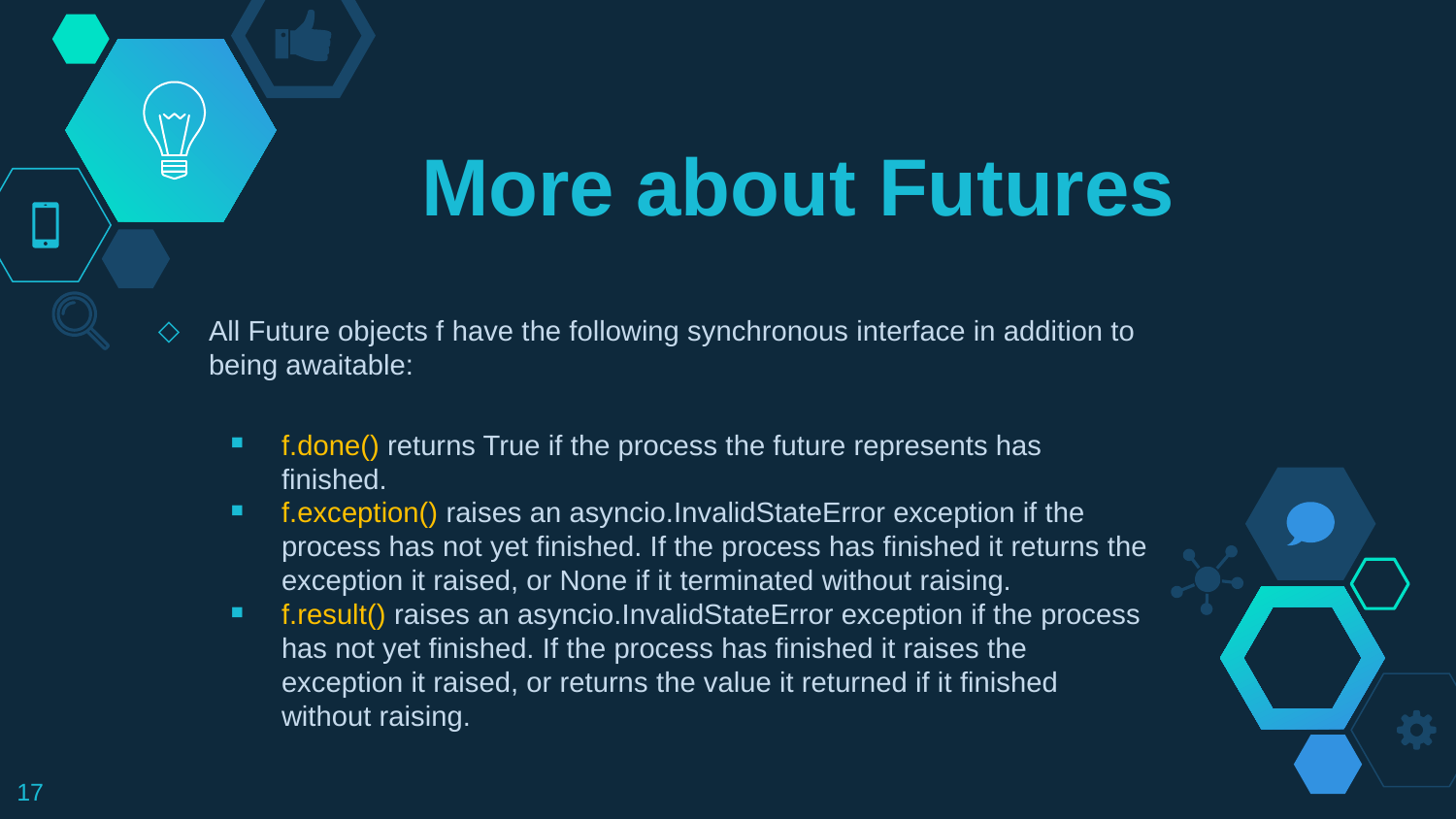

# More about Futures
All Future objects f have the following synchronous interface in addition to being awaitable:

f.done() returns True if the process the future represents has finished.
f.exception() raises an asyncio.InvalidStateError exception if the process has not yet finished. If the process has finished it returns the exception it raised, or None if it terminated without raising.
f.result() raises an asyncio.InvalidStateError exception if the process has not yet finished. If the process has finished it raises the exception it raised, or returns the value it returned if it finished without raising.
17